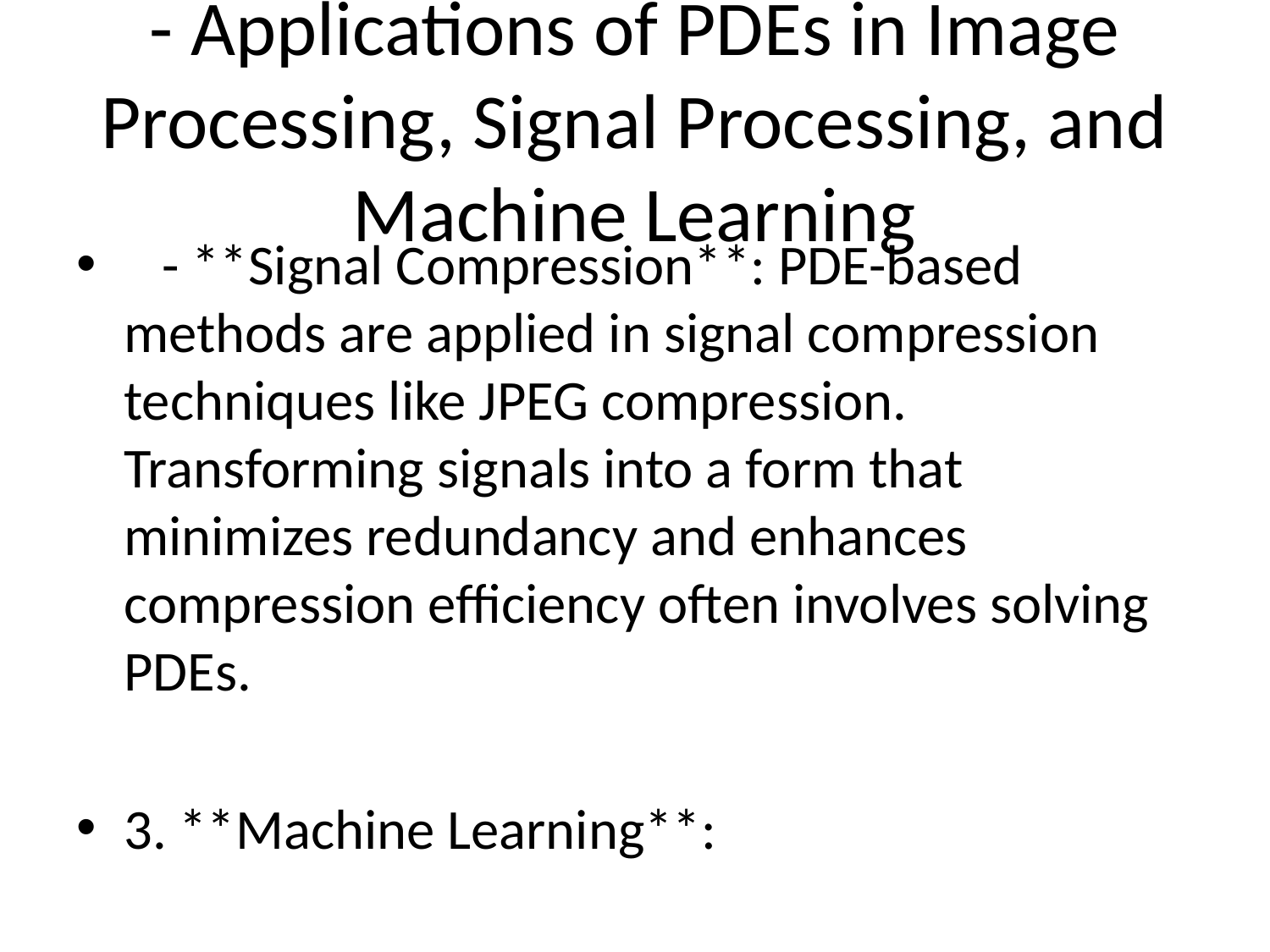

# - Applications of PDEs in Image Processing, Signal Processing, and Machine Learning
   - **Signal Compression**: PDE-based methods are applied in signal compression techniques like JPEG compression. Transforming signals into a form that minimizes redundancy and enhances compression efficiency often involves solving PDEs.

3. **Machine Learning**: